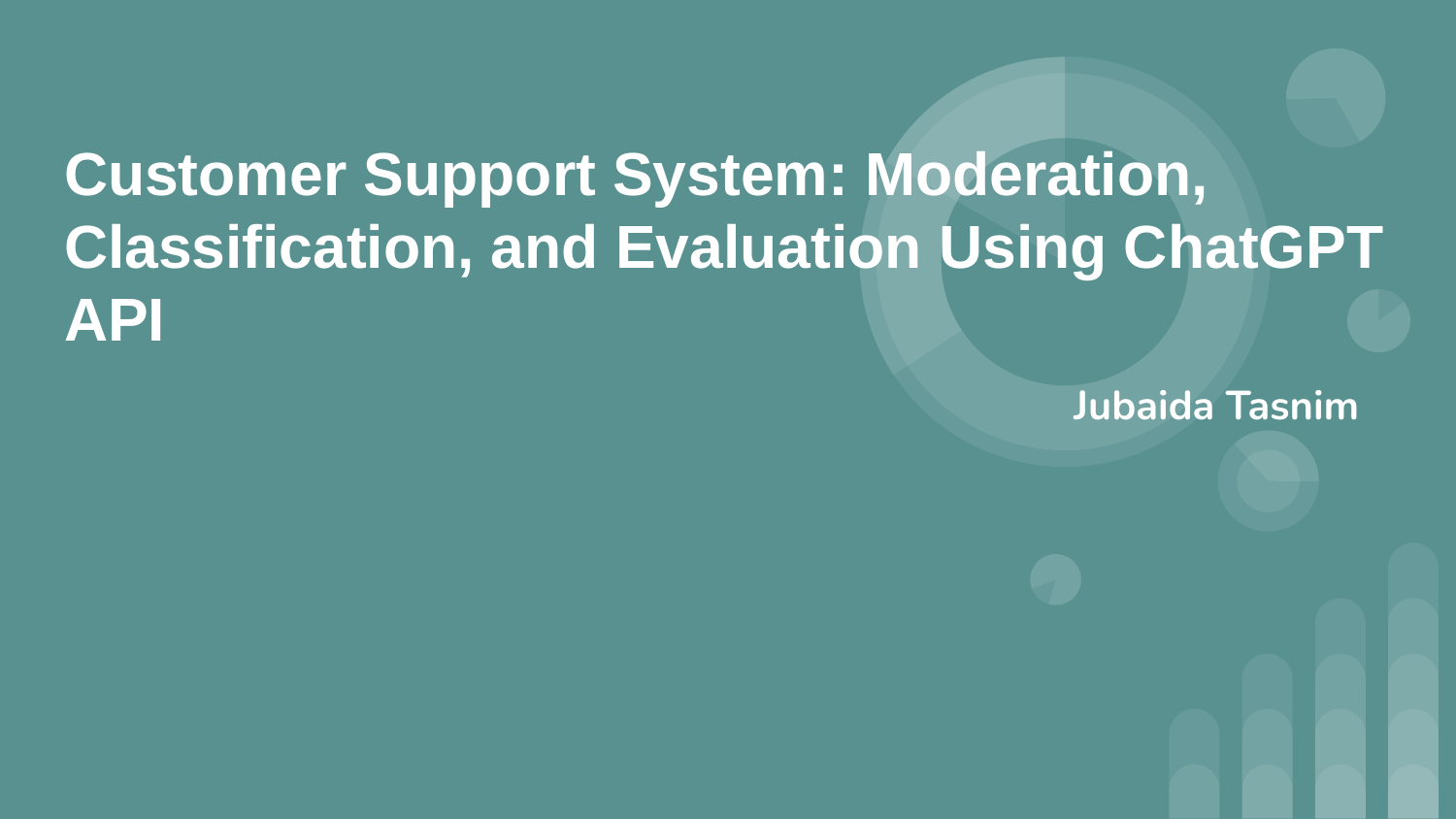

# Customer Support System: Moderation, Classification, and Evaluation Using ChatGPT API
Jubaida Tasnim